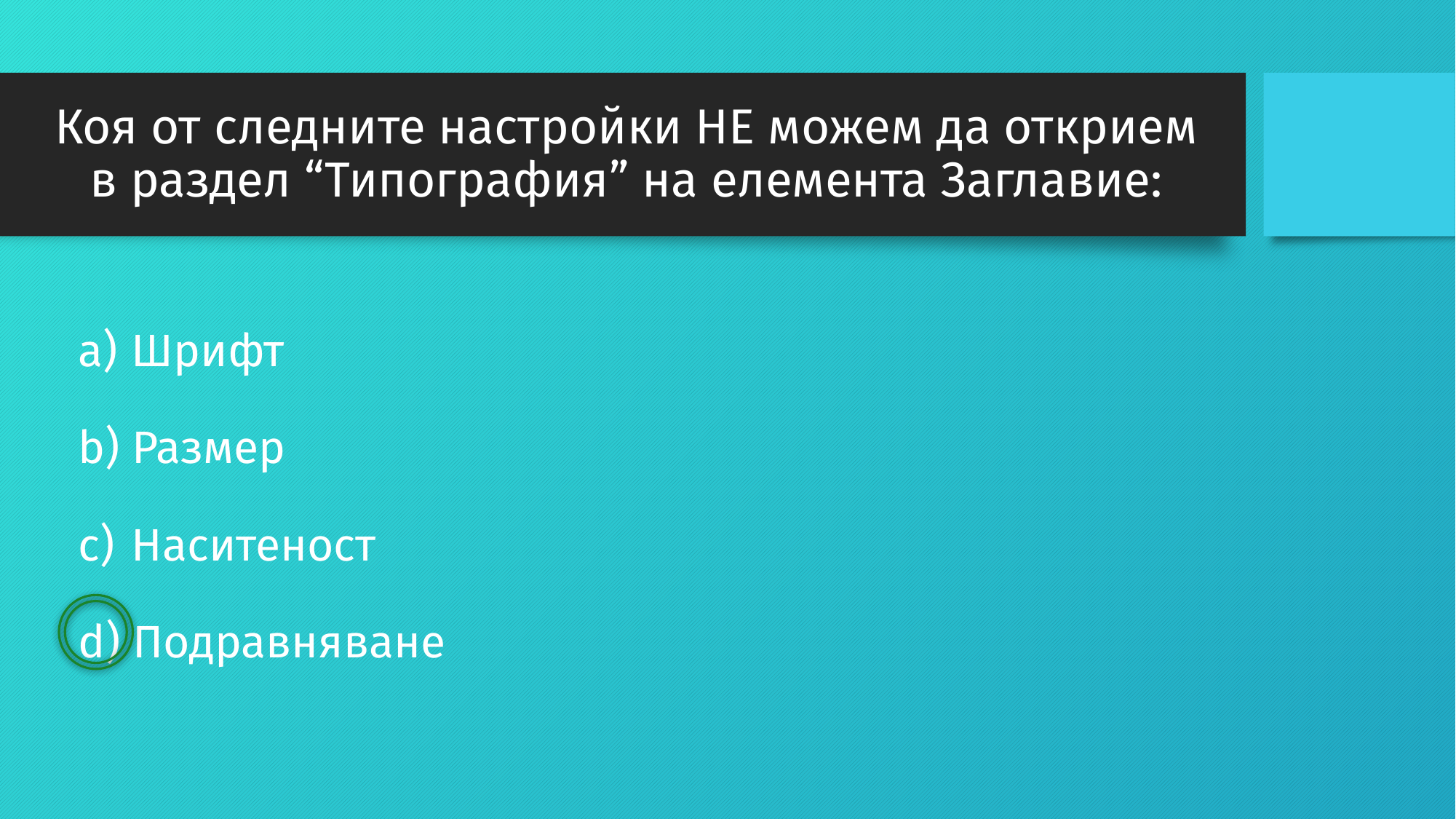

# Коя от следните настройки НЕ можем да открием в раздел “Типография” на елемента Заглавие:
 Шрифт
 Размер
 Наситеност
 Подравняване